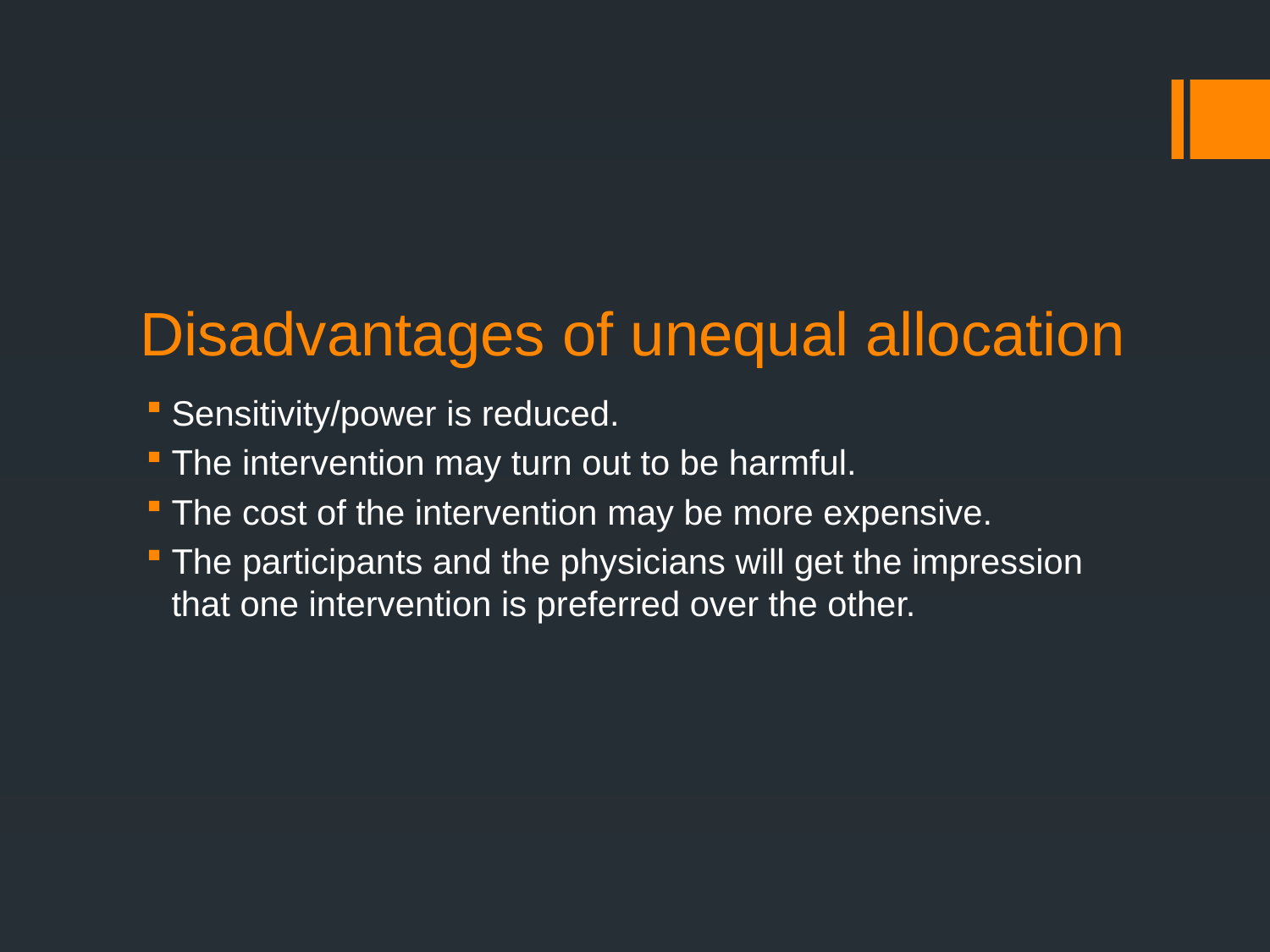

# Disadvantages of unequal allocation
Sensitivity/power is reduced.
The intervention may turn out to be harmful.
The cost of the intervention may be more expensive.
The participants and the physicians will get the impression that one intervention is preferred over the other.